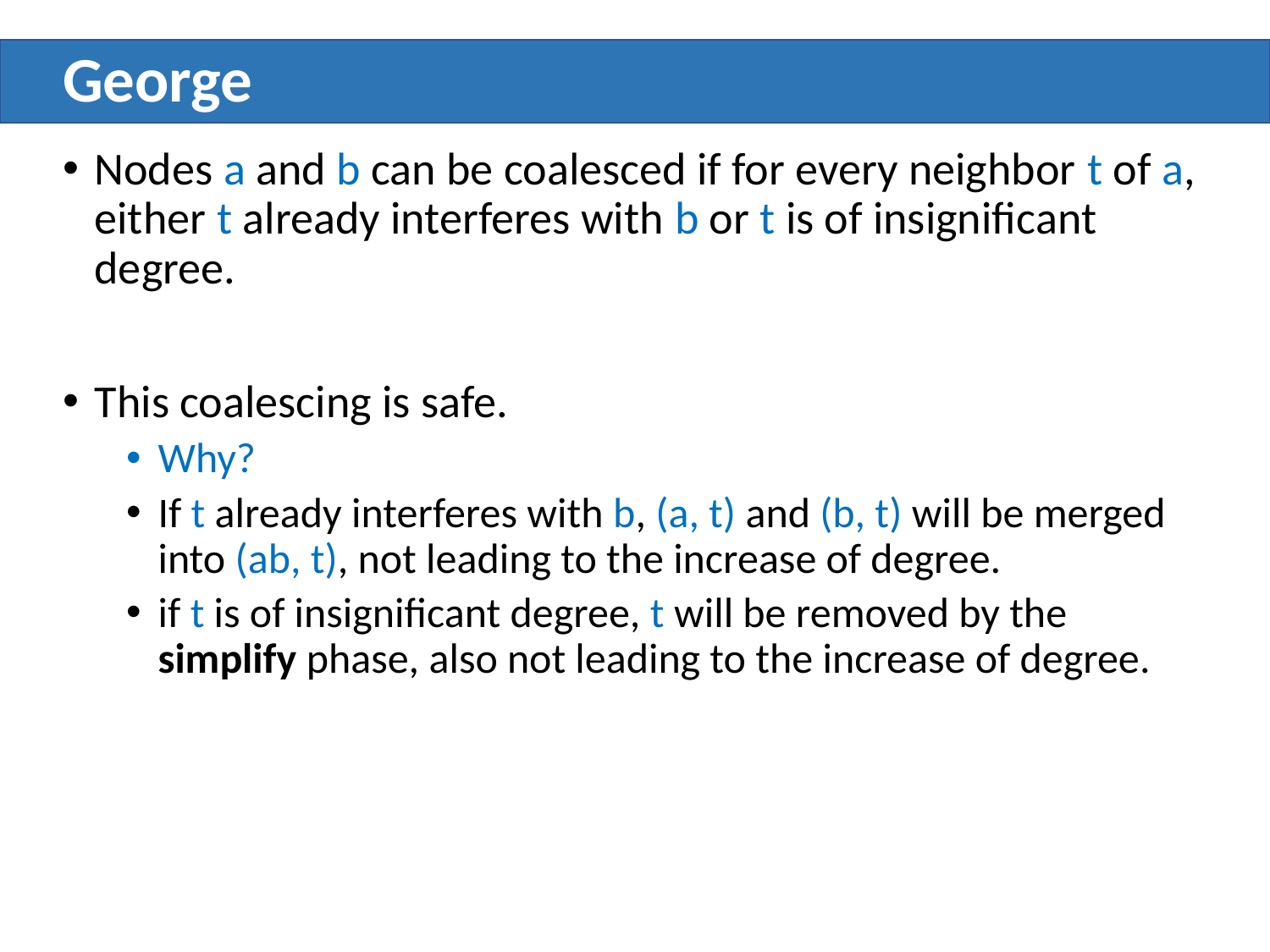

# George
Nodes a and b can be coalesced if for every neighbor t of a, either t already interferes with b or t is of insignificant degree.

This coalescing is safe.
Why?
If t already interferes with b, (a, t) and (b, t) will be merged into (ab, t), not leading to the increase of degree.
if t is of insignificant degree, t will be removed by the simplify phase, also not leading to the increase of degree.